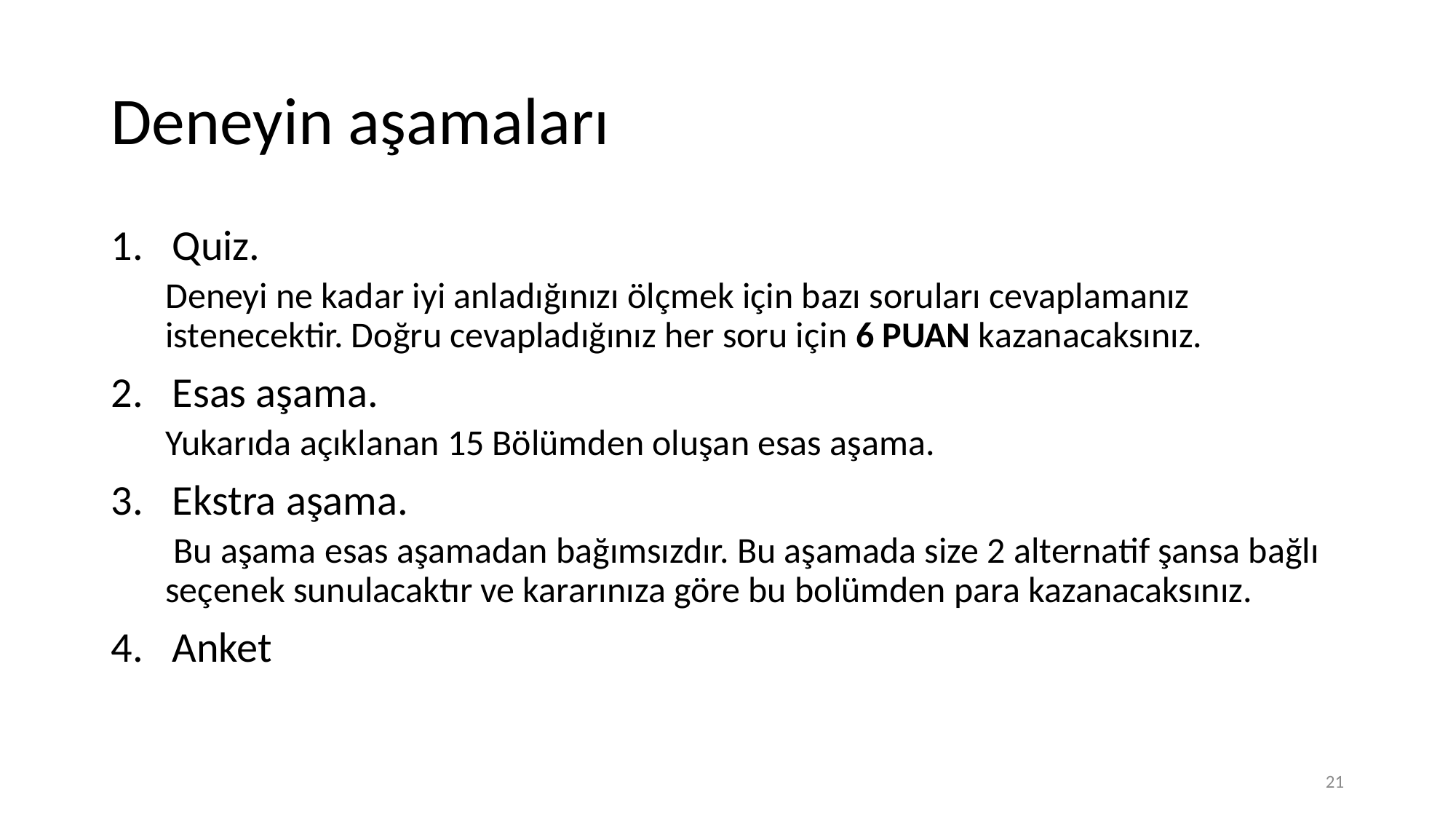

# Deneyin aşamaları
Quiz.
Deneyi ne kadar iyi anladığınızı ölçmek için bazı soruları cevaplamanız istenecektir. Doğru cevapladığınız her soru için 6 PUAN kazanacaksınız.
Esas aşama.
Yukarıda açıklanan 15 Bölümden oluşan esas aşama.
Ekstra aşama.
 Bu aşama esas aşamadan bağımsızdır. Bu aşamada size 2 alternatif şansa bağlı seçenek sunulacaktır ve kararınıza göre bu bolümden para kazanacaksınız.
Anket
21